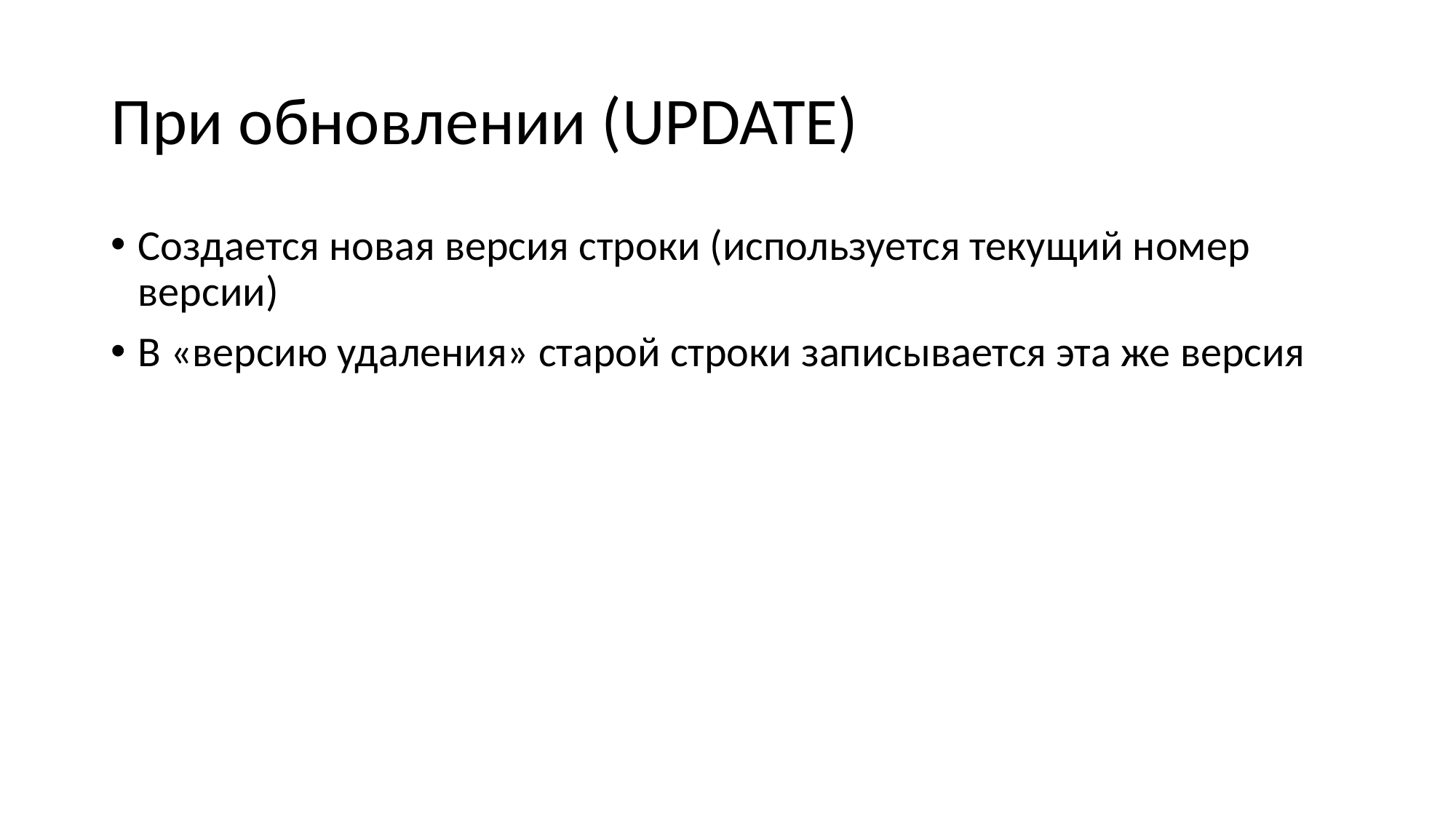

# При обновлении (UPDATE)
Создается новая версия строки (используется текущий номер версии)
В «версию удаления» старой строки записывается эта же версия